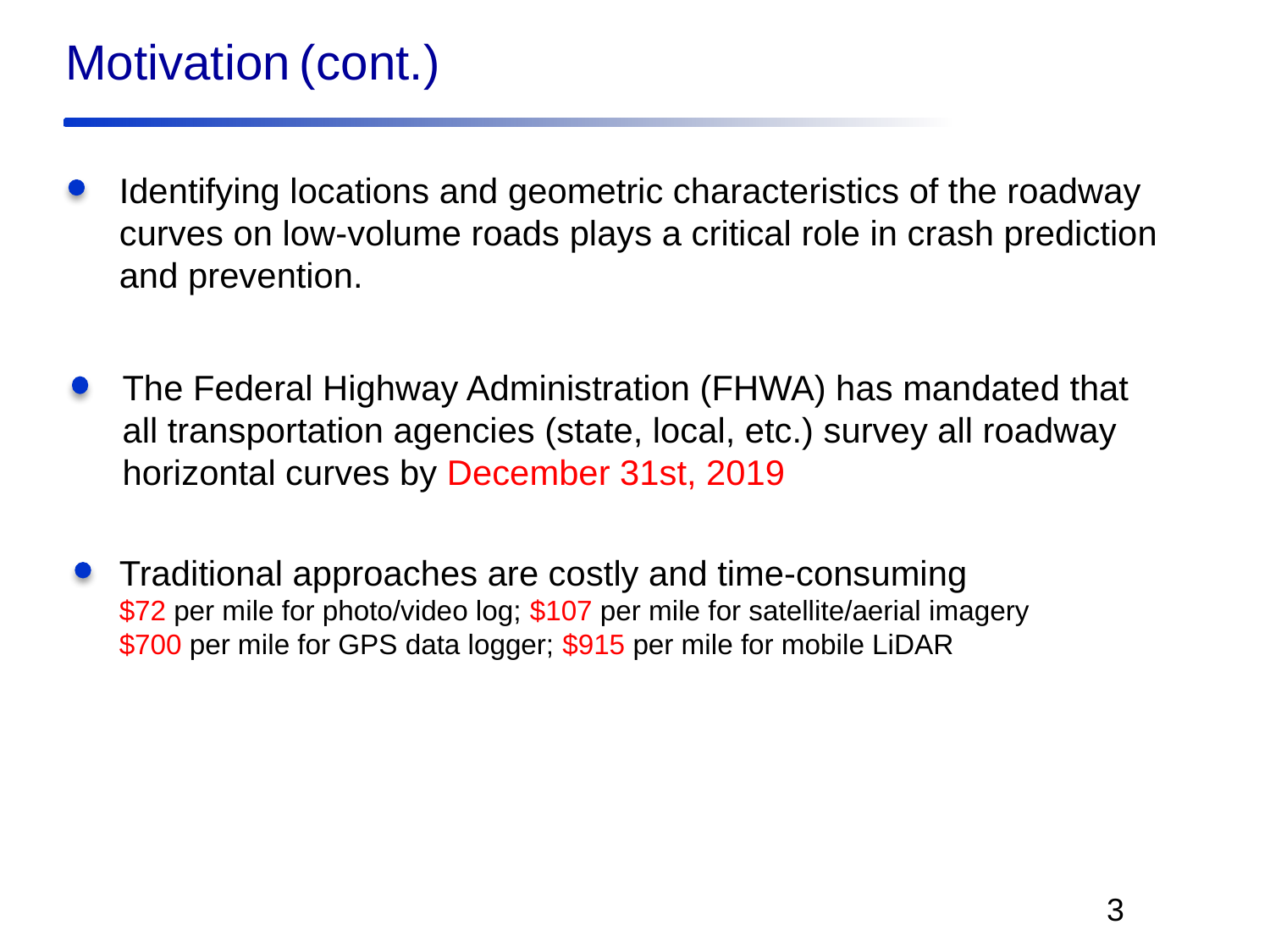

Motivation (cont.)

Identifying locations and geometric characteristics of the roadway curves on low-volume roads plays a critical role in crash prediction and prevention.

The Federal Highway Administration (FHWA) has mandated that all transportation agencies (state, local, etc.) survey all roadway horizontal curves by December 31st, 2019

Traditional approaches are costly and time-consuming
$72 per mile for photo/video log; $107 per mile for satellite/aerial imagery
$700 per mile for GPS data logger; $915 per mile for mobile LiDAR